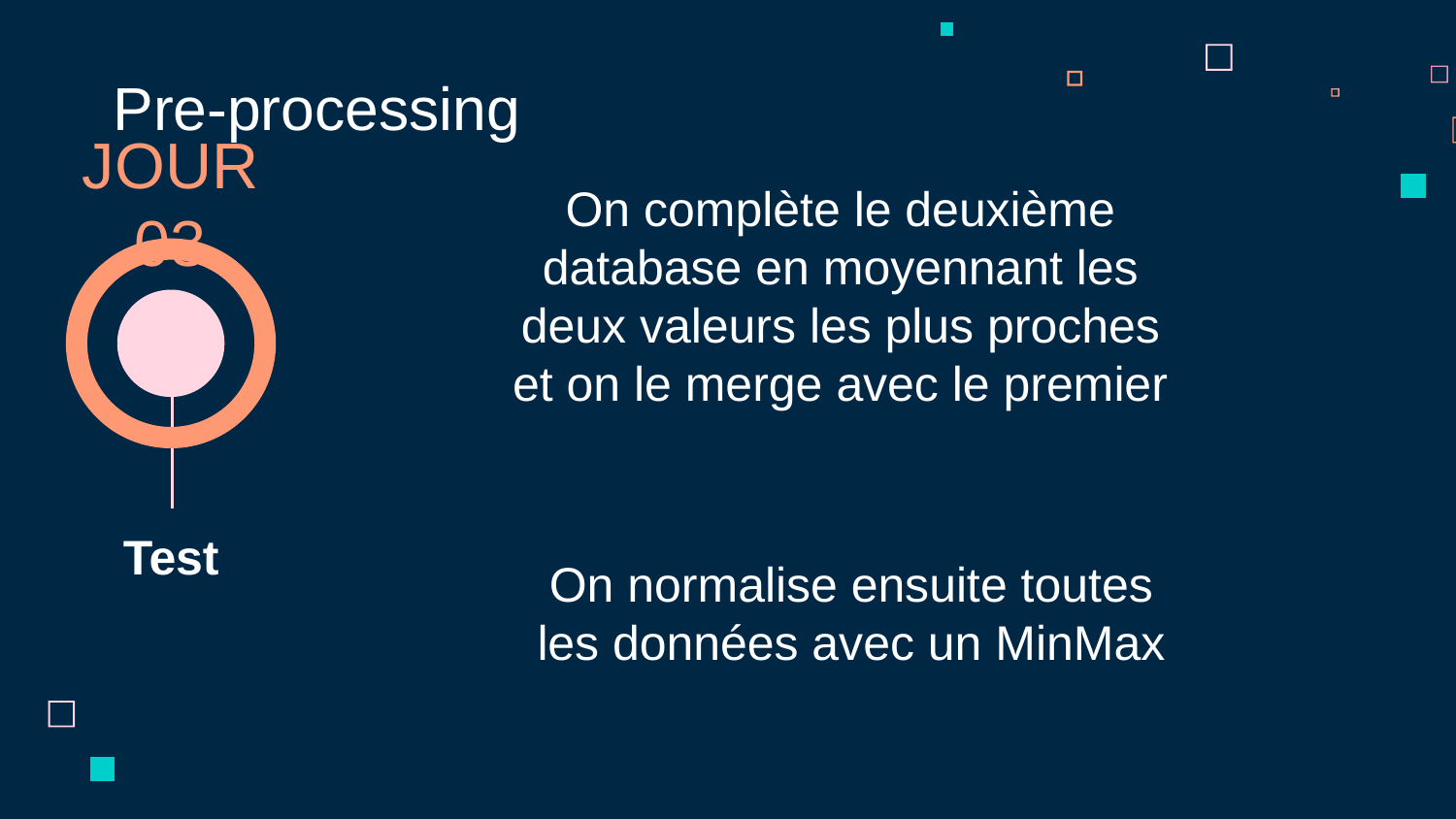

# Pre-processing
JOUR 03
On complète le deuxième database en moyennant les deux valeurs les plus proches et on le merge avec le premier

On normalise ensuite toutes les données avec un MinMax
Test